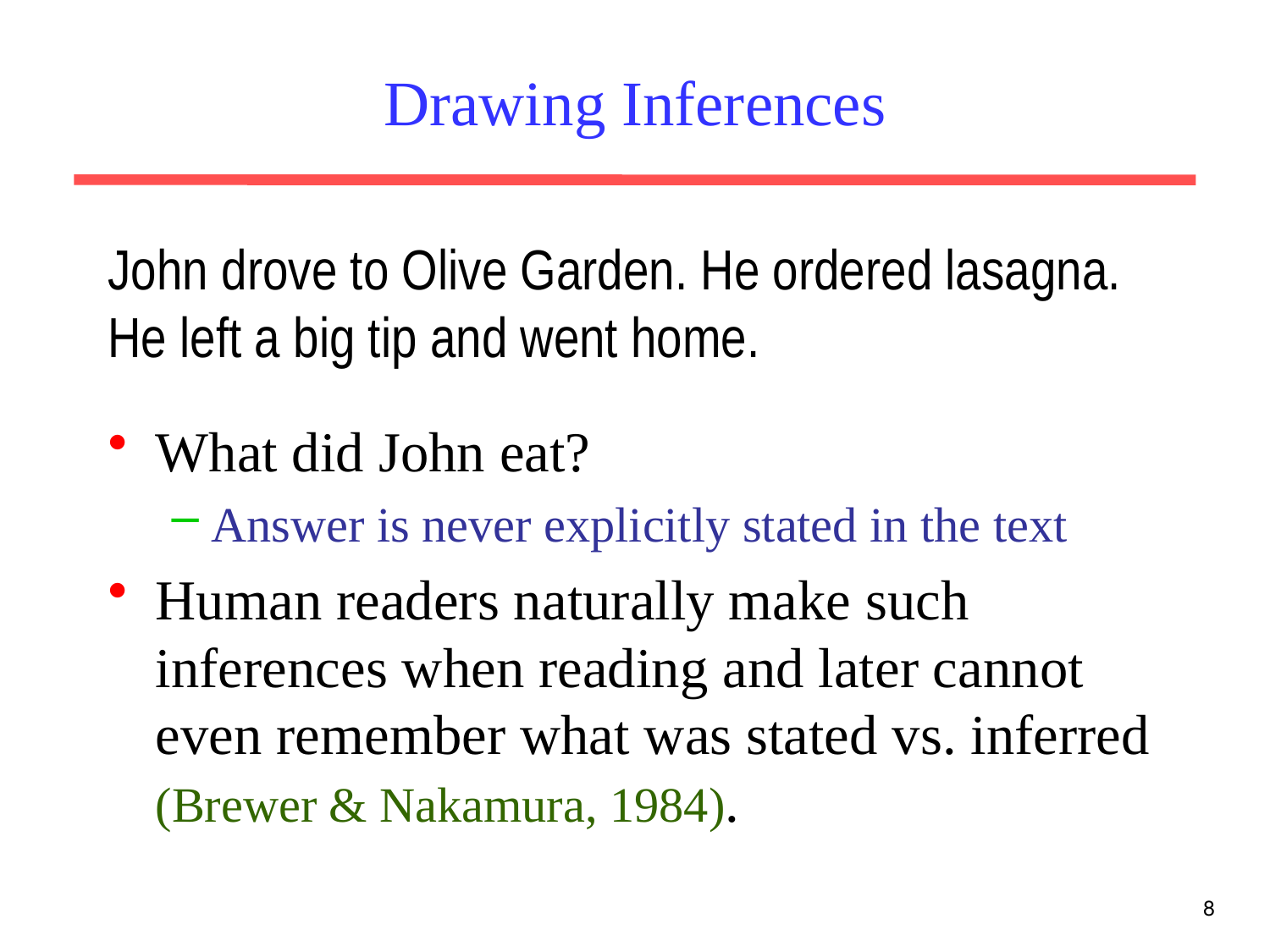

# Drawing Inferences

John drove to Olive Garden. He ordered lasagna.  He left a big tip and went home.

What did John eat?
Answer is never explicitly stated in the text
Human readers naturally make such inferences when reading and later cannot even remember what was stated vs. inferred (Brewer & Nakamura, 1984).
8